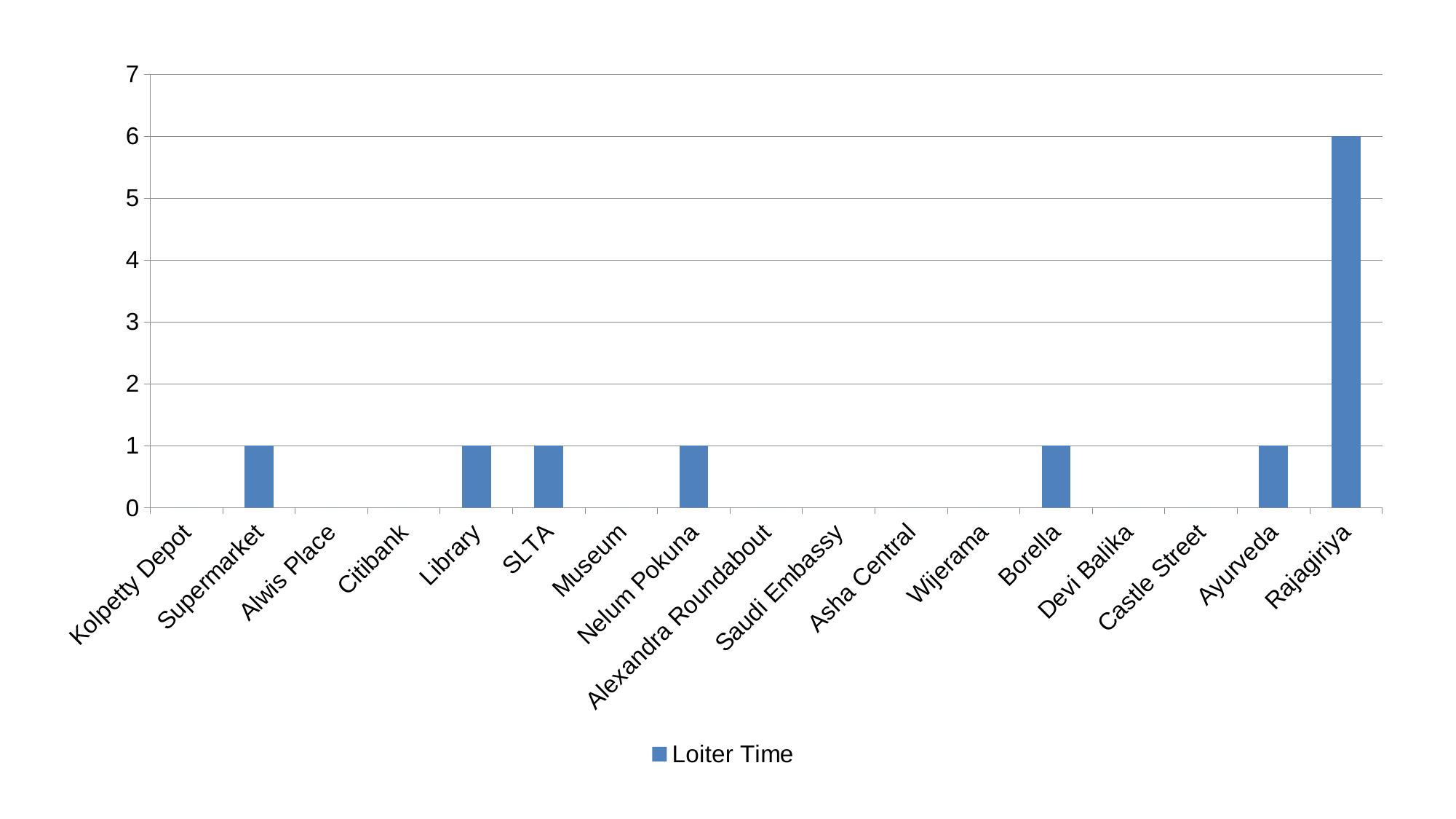

### Chart

| Category |  |
|---|---|
| Kolpetty Depot | 0.0 |
| Supermarket | 1.0 |
| Alwis Place | 0.0 |
| Citibank | 0.0 |
| Library | 1.0 |
| SLTA | 1.0 |
| Museum | 0.0 |
| Nelum Pokuna | 1.0 |
| Alexandra Roundabout | 0.0 |
| Saudi Embassy | None |
| Asha Central | 0.0 |
| Wijerama | 0.0 |
| Borella | 1.0 |
| Devi Balika | 0.0 |
| Castle Street | 0.0 |
| Ayurveda | 1.0 |
| Rajagiriya | 6.0 |